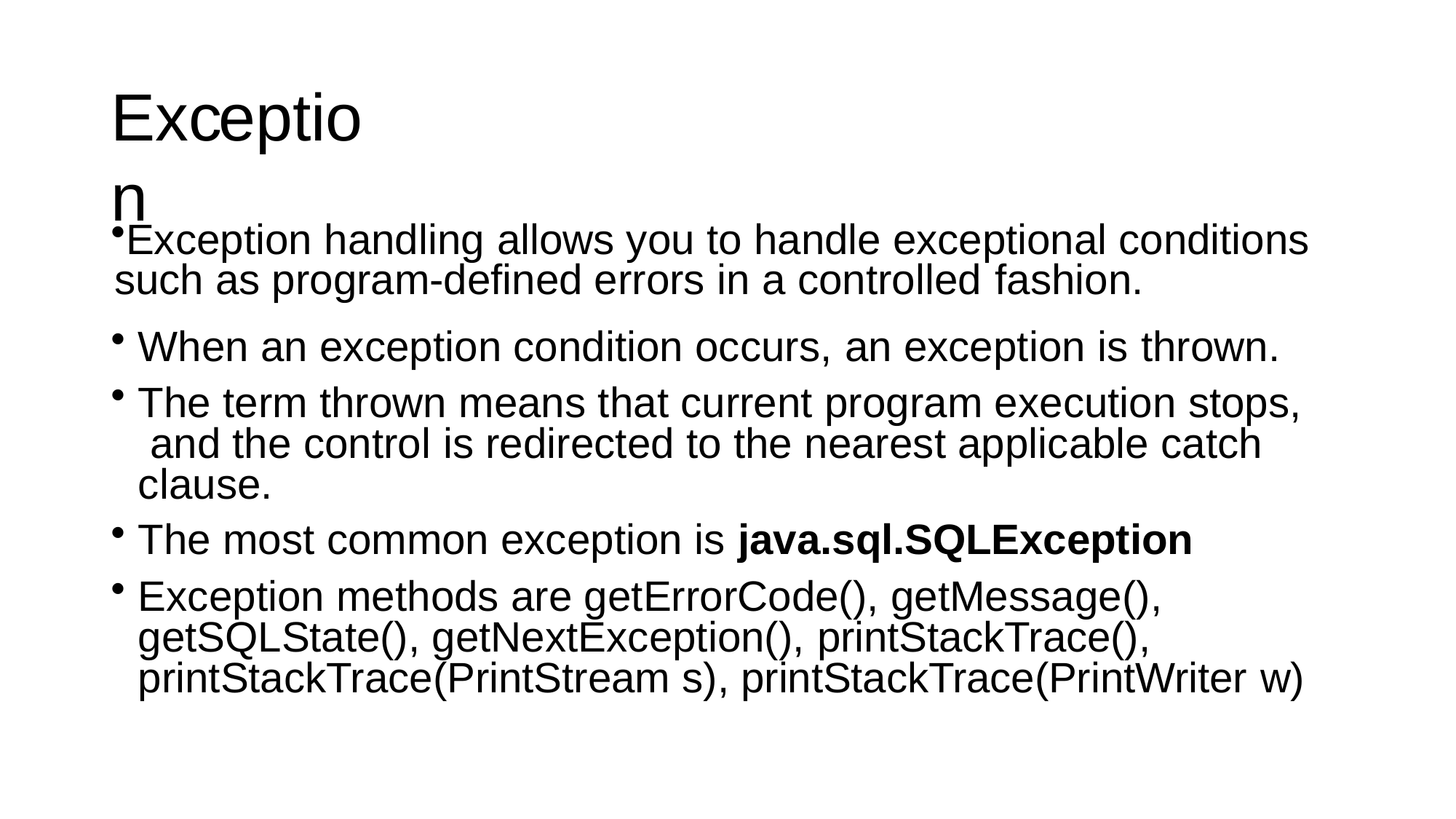

# Exception
Exception handling allows you to handle exceptional conditions  such as program-defined errors in a controlled fashion.
When an exception condition occurs, an exception is thrown.
The term thrown means that current program execution stops,  and the control is redirected to the nearest applicable catch  clause.
The most common exception is java.sql.SQLException
Exception methods are getErrorCode(), getMessage(),  getSQLState(), getNextException(), printStackTrace(),  printStackTrace(PrintStream s), printStackTrace(PrintWriter w)